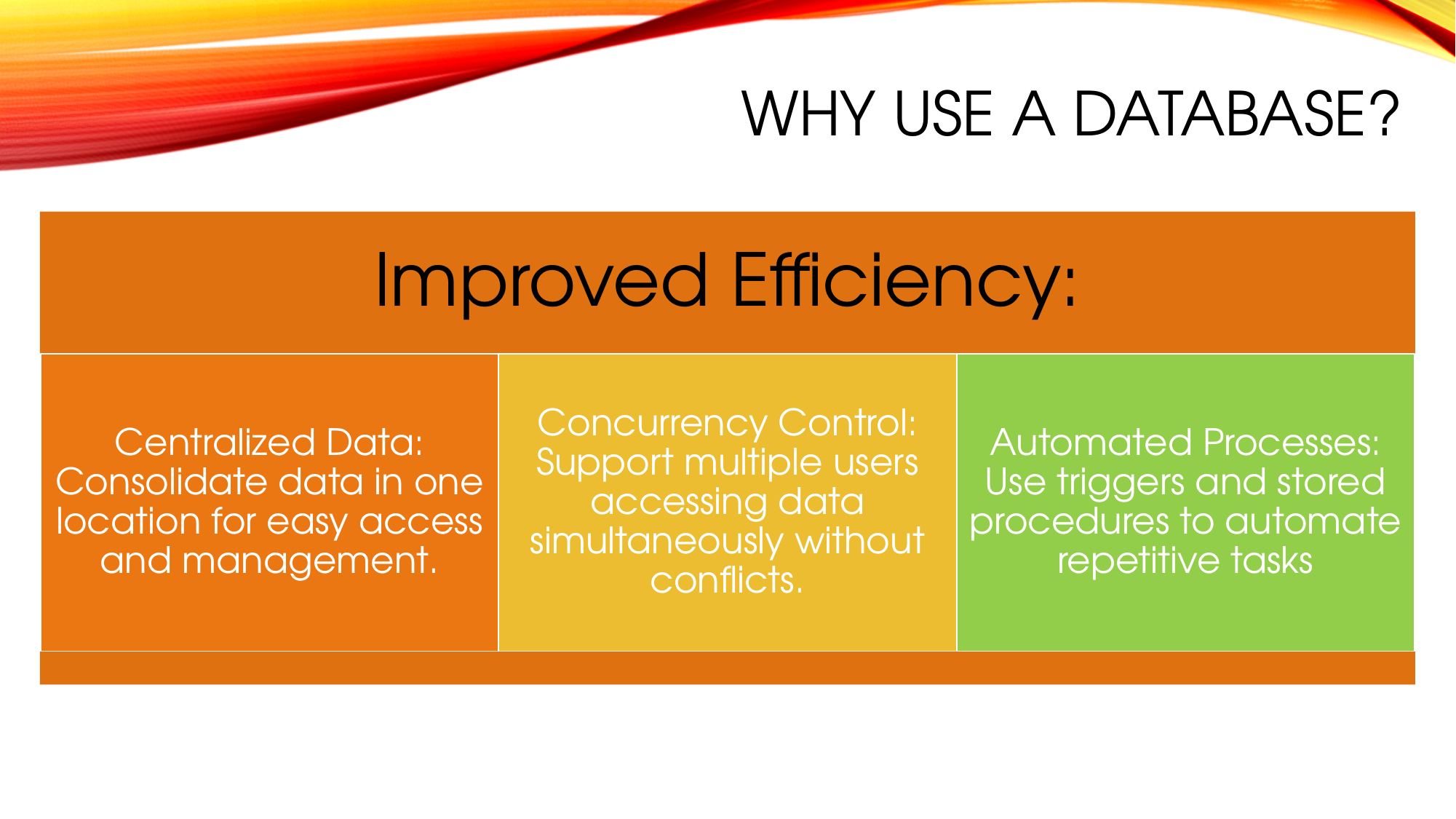

# Why Use a Database?
Improved Efficiency:
Centralized Data: Consolidate data in one location for easy access and management.
Concurrency Control: Support multiple users accessing data simultaneously without conflicts.
Automated Processes: Use triggers and stored procedures to automate repetitive tasks